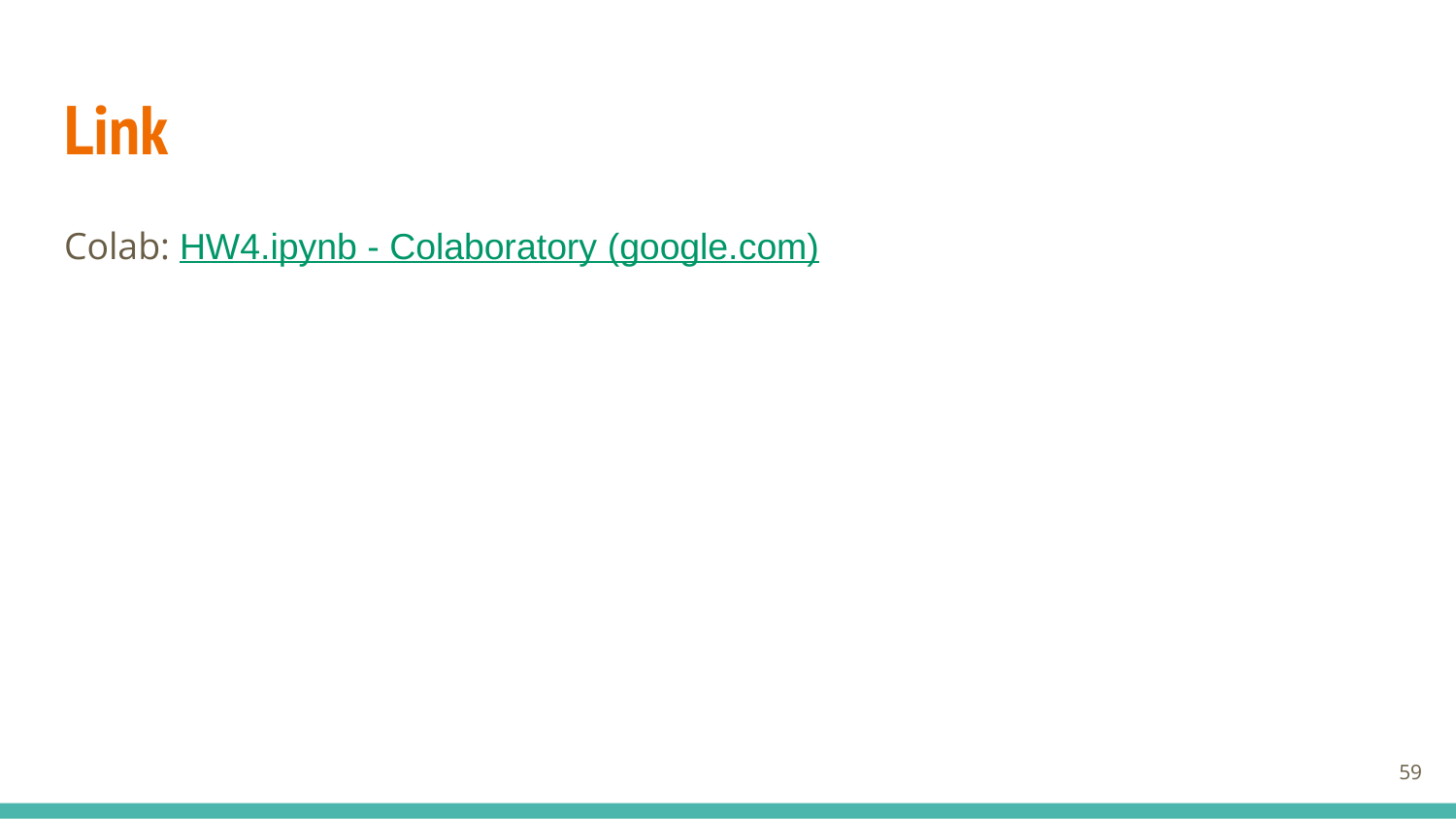

# Link
Colab: HW4.ipynb - Colaboratory (google.com)
59